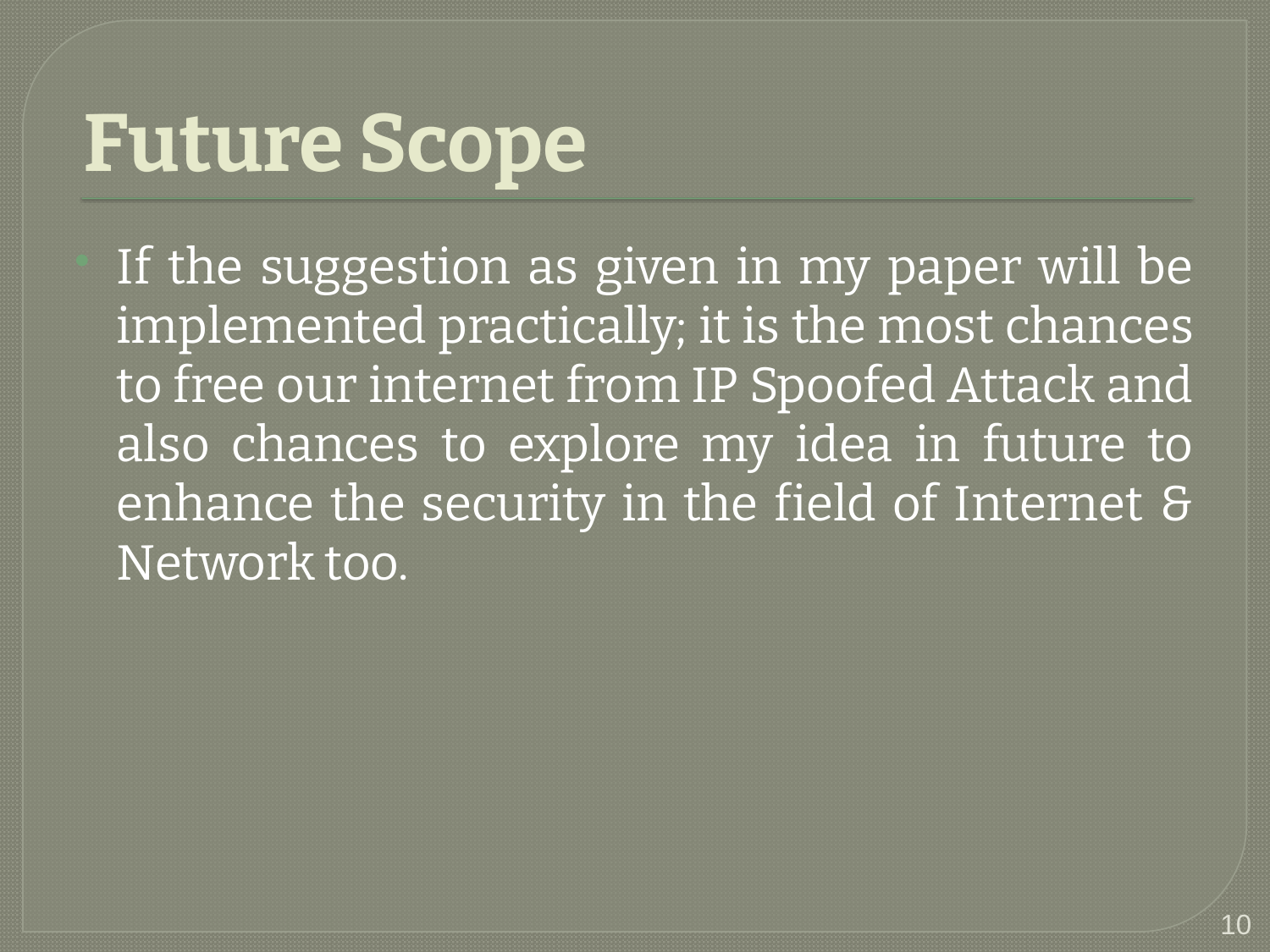

# Future Scope
If the suggestion as given in my paper will be implemented practically; it is the most chances to free our internet from IP Spoofed Attack and also chances to explore my idea in future to enhance the security in the field of Internet & Network too.
10